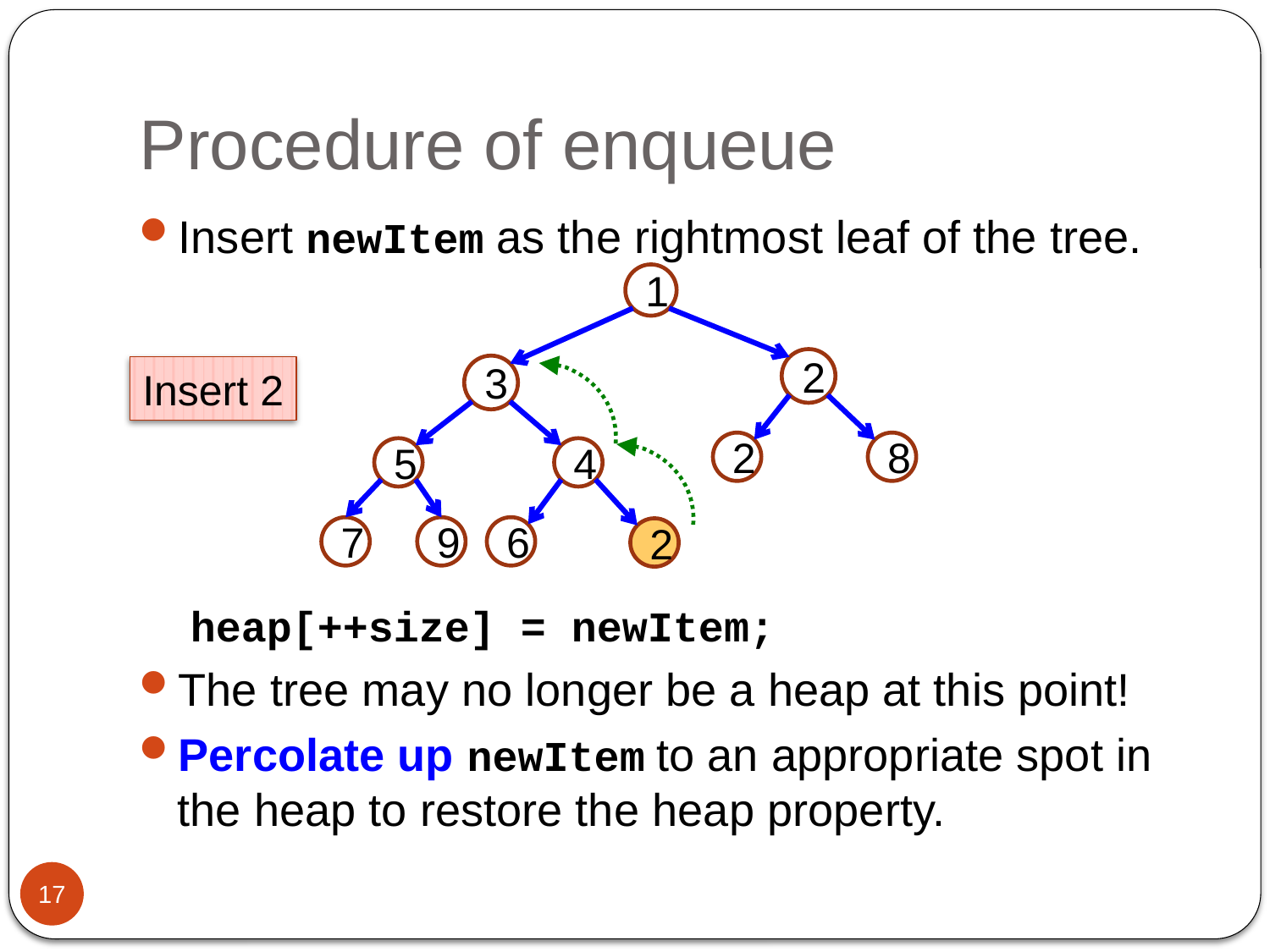

# Procedure of enqueue
Insert newItem as the rightmost leaf of the tree.

  heap[++size] = newItem;
The tree may no longer be a heap at this point!
Percolate up newItem to an appropriate spot in the heap to restore the heap property.
1
2
3
2
8
5
4
7
9
6
Insert 2

2
17